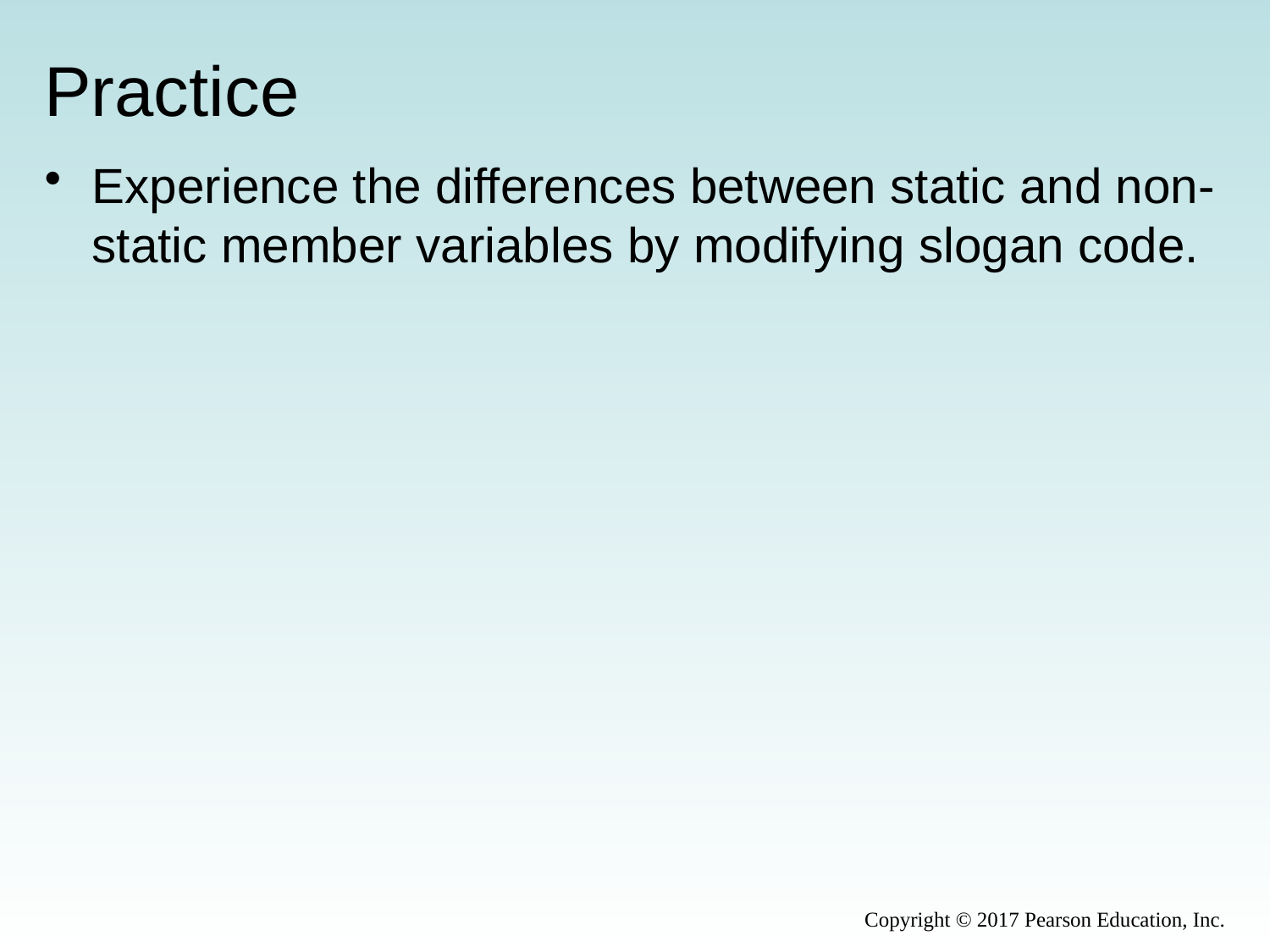

# Practice
Experience the differences between static and non-static member variables by modifying slogan code.
Copyright © 2017 Pearson Education, Inc.